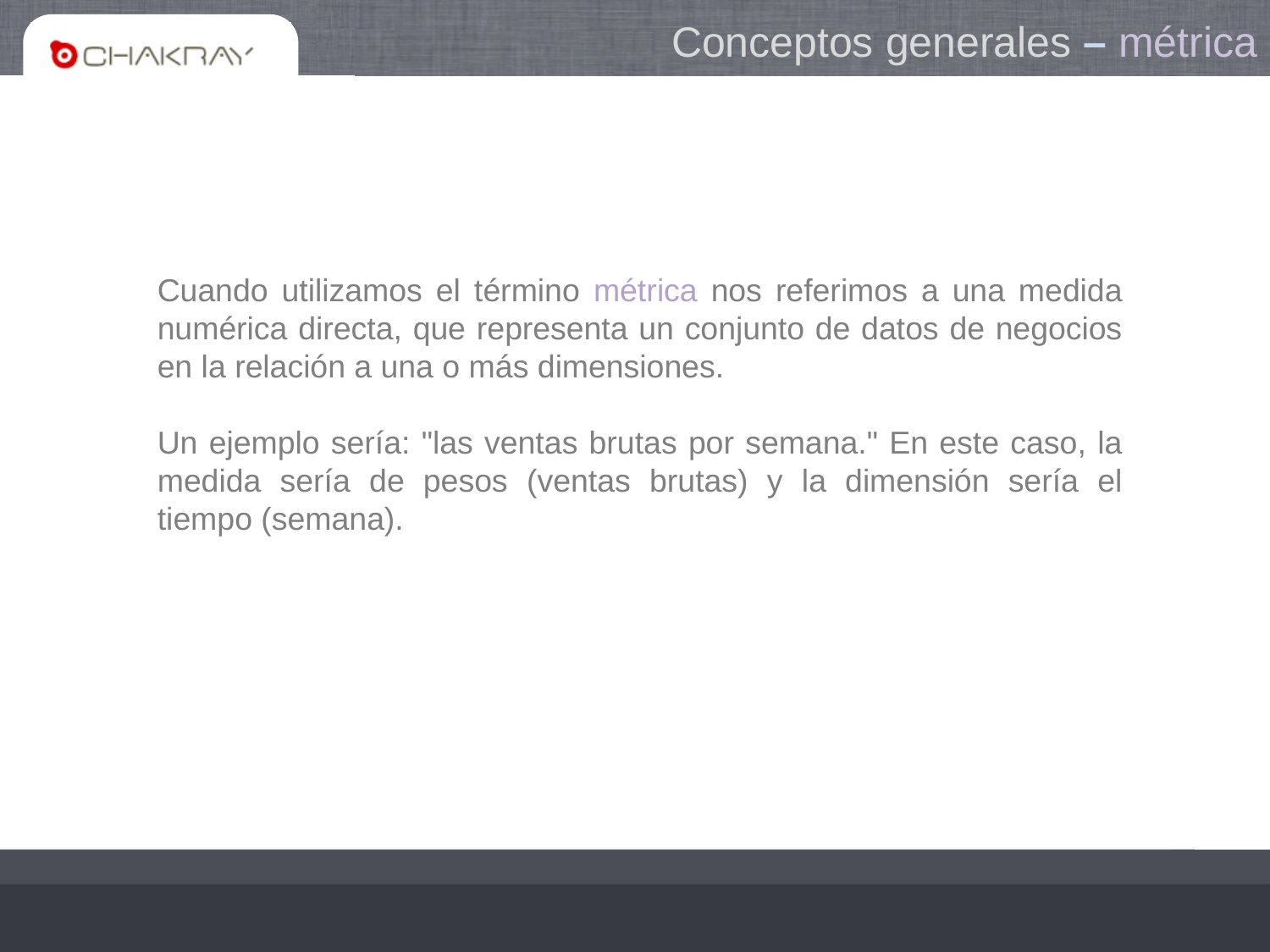

# Conceptos generales – métrica
Cuando utilizamos el término métrica nos referimos a una medida numérica directa, que representa un conjunto de datos de negocios en la relación a una o más dimensiones.

Un ejemplo sería: "las ventas brutas por semana." En este caso, la medida sería de pesos (ventas brutas) y la dimensión sería el tiempo (semana).